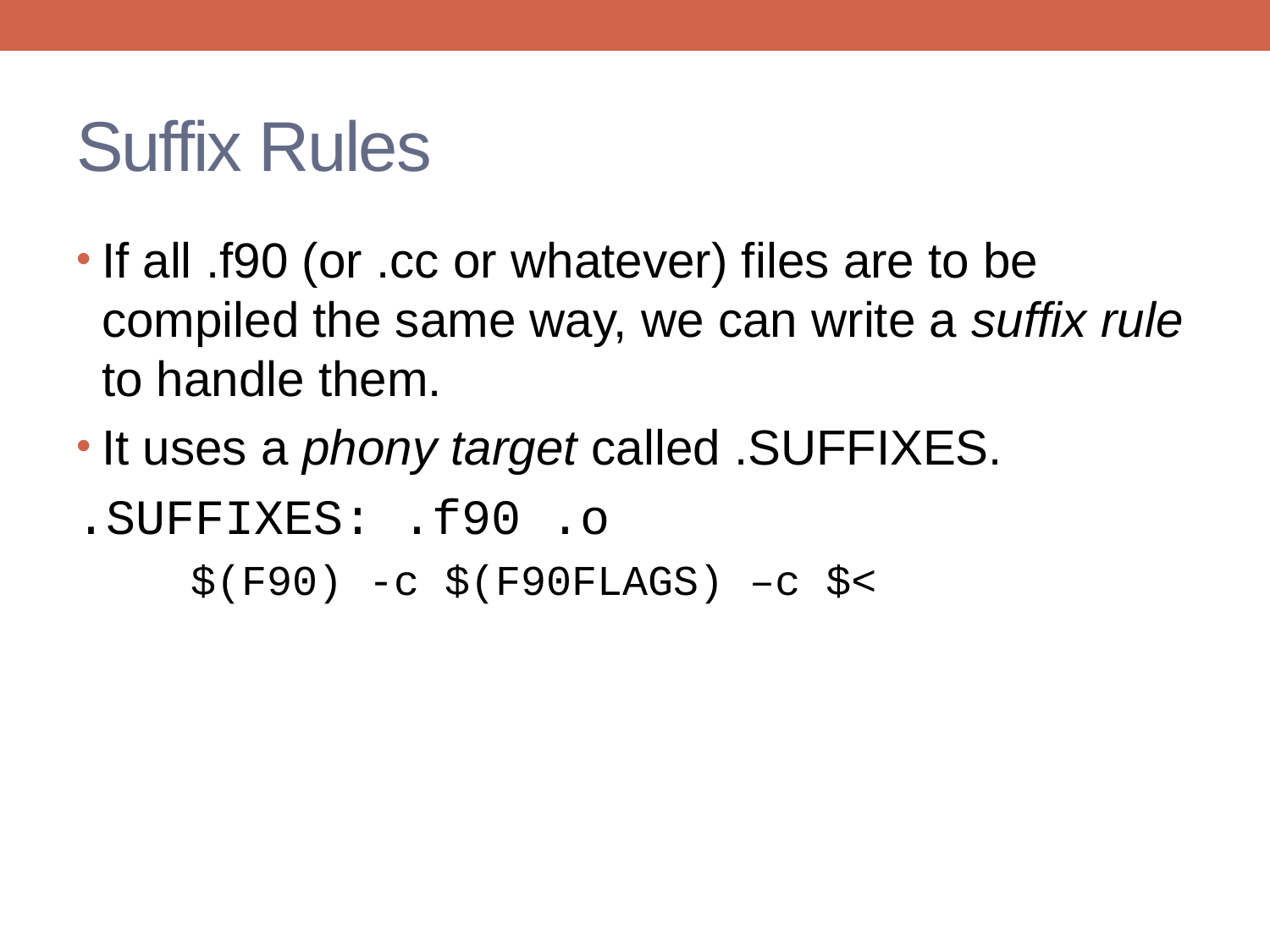

# Suffix Rules
If all .f90 (or .cc or whatever) files are to be compiled the same way, we can write a suffix rule to handle them.
It uses a phony target called .SUFFIXES.
.SUFFIXES: .f90 .o
   $(F90) -c $(F90FLAGS) –c $<